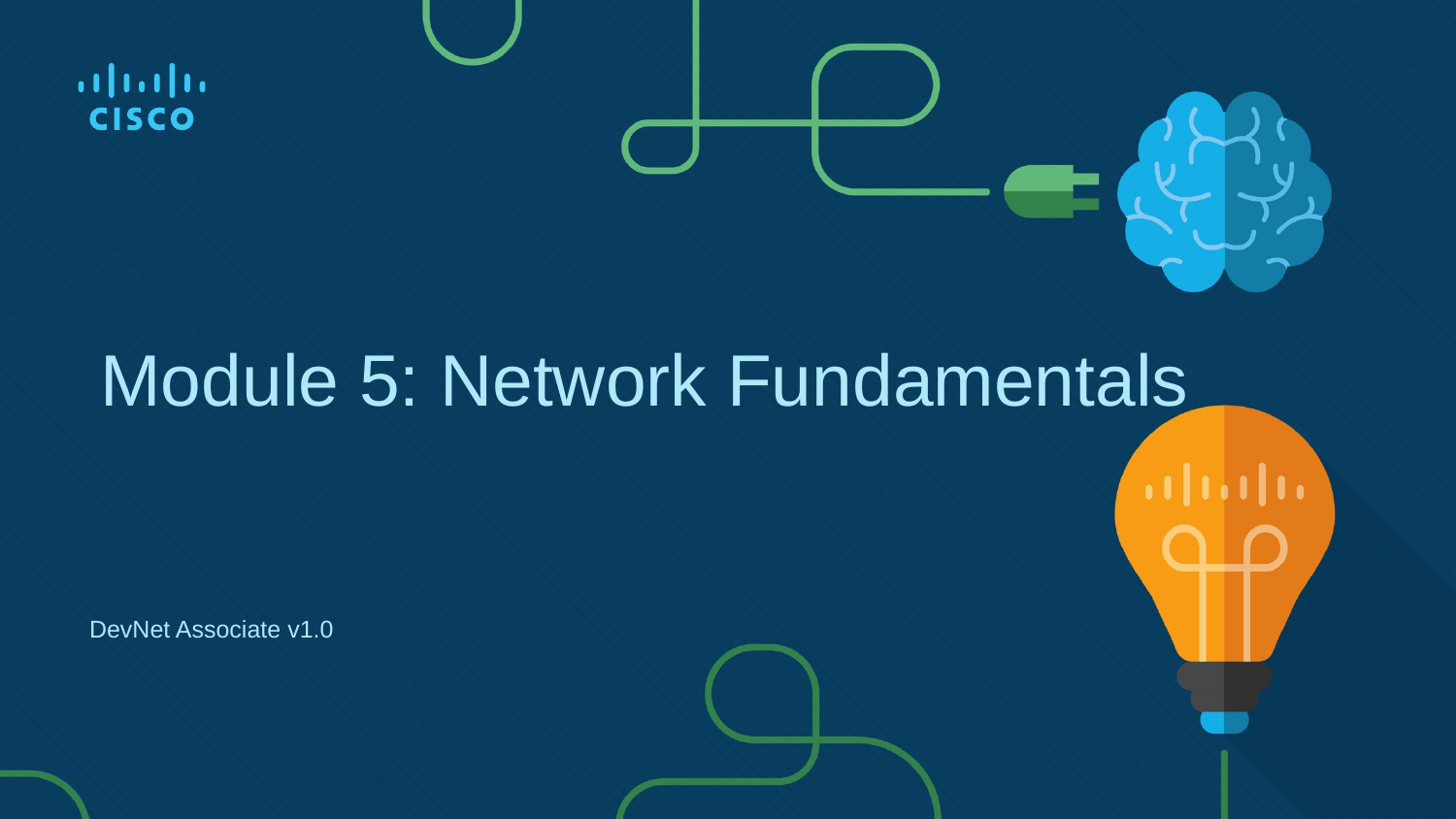

# Module 5: Network Fundamentals
DevNet Associate v1.0